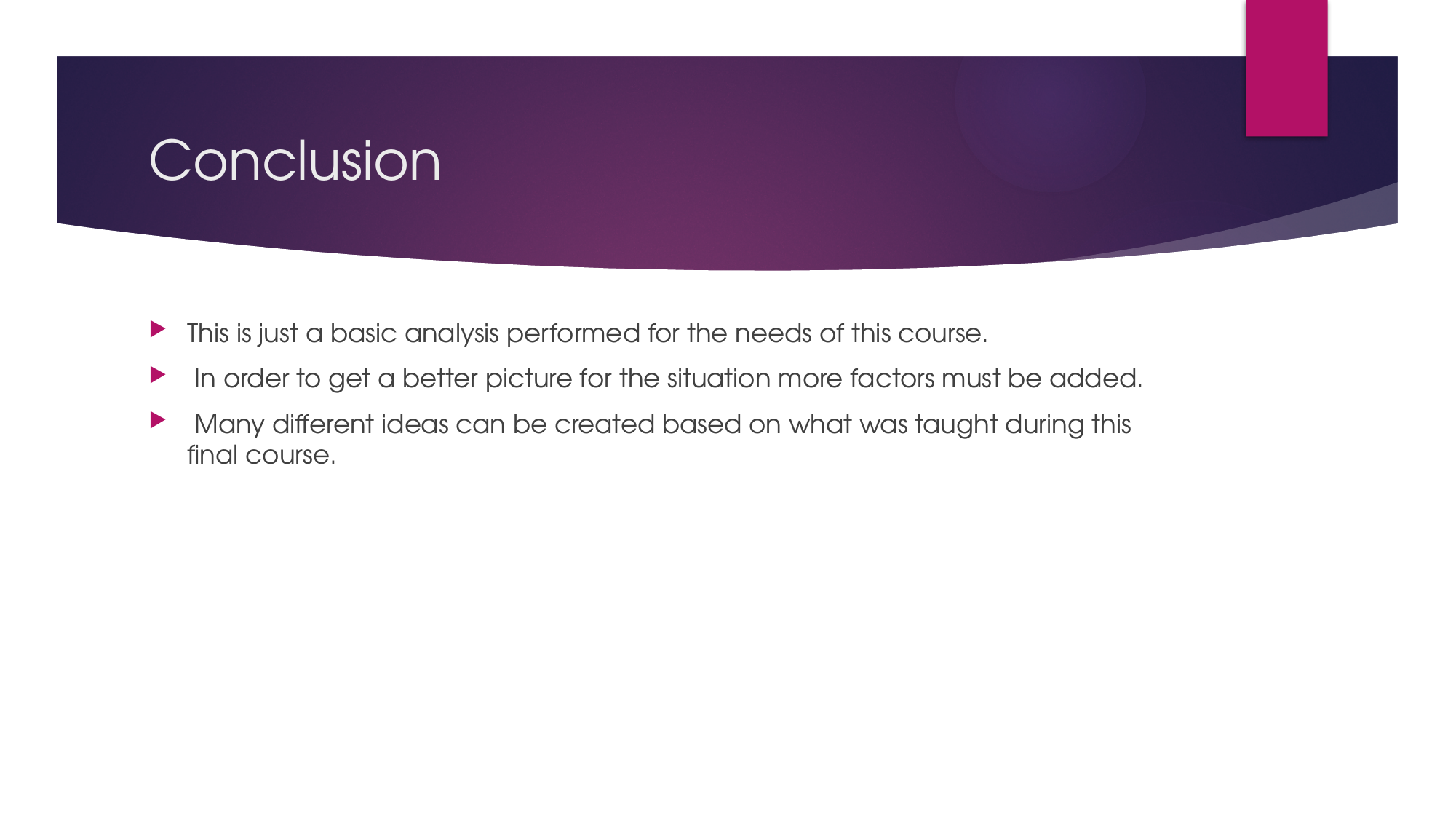

# Conclusion
This is just a basic analysis performed for the needs of this course.
 In order to get a better picture for the situation more factors must be added.
 Many different ideas can be created based on what was taught during this final course.